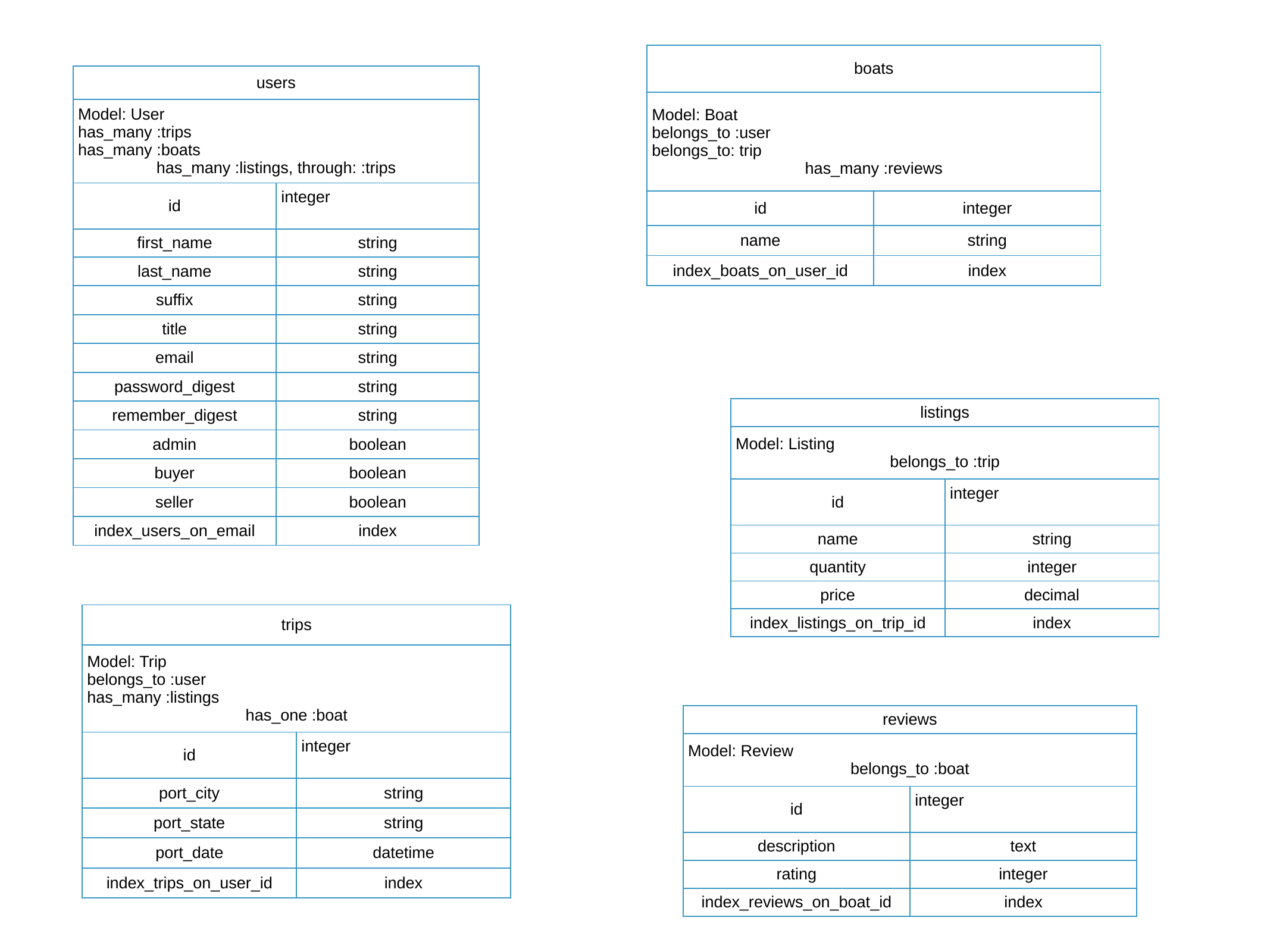

| boats |  |
| --- | --- |
| Model: Boat belongs\_to :user belongs\_to: trip has\_many :reviews |  |
| id | integer |
| name | string |
| index\_boats\_on\_user\_id | index |
| users |  |
| --- | --- |
| Model: User has\_many :trips has\_many :boats has\_many :listings, through: :trips |  |
| id | integer |
| first\_name | string |
| last\_name | string |
| suffix | string |
| title | string |
| email | string |
| password\_digest | string |
| remember\_digest | string |
| admin | boolean |
| buyer | boolean |
| seller | boolean |
| index\_users\_on\_email | index |
| listings |  |
| --- | --- |
| Model: Listing belongs\_to :trip |  |
| id | integer |
| name | string |
| quantity | integer |
| price | decimal |
| index\_listings\_on\_trip\_id | index |
| trips |  |
| --- | --- |
| Model: Trip belongs\_to :user has\_many :listings has\_one :boat |  |
| id | integer |
| port\_city | string |
| port\_state | string |
| port\_date | datetime |
| index\_trips\_on\_user\_id | index |
| reviews |  |
| --- | --- |
| Model: Review belongs\_to :boat |  |
| id | integer |
| description | text |
| rating | integer |
| index\_reviews\_on\_boat\_id | index |